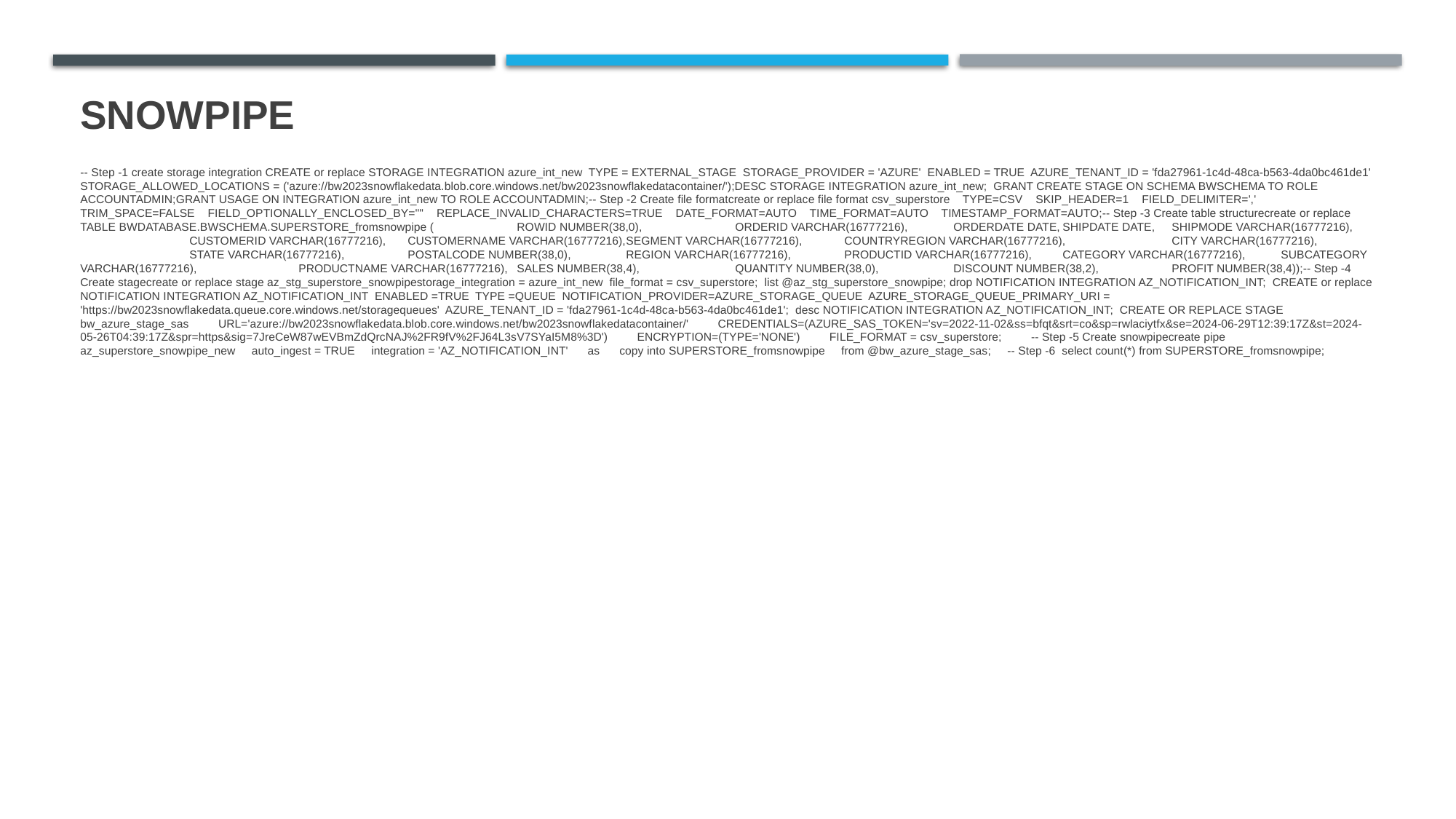

# SNowpipe
-- Step -1 create storage integration CREATE or replace STORAGE INTEGRATION azure_int_new  TYPE = EXTERNAL_STAGE  STORAGE_PROVIDER = 'AZURE'  ENABLED = TRUE  AZURE_TENANT_ID = 'fda27961-1c4d-48ca-b563-4da0bc461de1'  STORAGE_ALLOWED_LOCATIONS = ('azure://bw2023snowflakedata.blob.core.windows.net/bw2023snowflakedatacontainer/');DESC STORAGE INTEGRATION azure_int_new;  GRANT CREATE STAGE ON SCHEMA BWSCHEMA TO ROLE ACCOUNTADMIN;GRANT USAGE ON INTEGRATION azure_int_new TO ROLE ACCOUNTADMIN;-- Step -2 Create file formatcreate or replace file format csv_superstore    TYPE=CSV    SKIP_HEADER=1    FIELD_DELIMITER=','    TRIM_SPACE=FALSE    FIELD_OPTIONALLY_ENCLOSED_BY='"'    REPLACE_INVALID_CHARACTERS=TRUE    DATE_FORMAT=AUTO    TIME_FORMAT=AUTO    TIMESTAMP_FORMAT=AUTO;-- Step -3 Create table structurecreate or replace TABLE BWDATABASE.BWSCHEMA.SUPERSTORE_fromsnowpipe (	ROWID NUMBER(38,0),	ORDERID VARCHAR(16777216),	ORDERDATE DATE,	SHIPDATE DATE,	SHIPMODE VARCHAR(16777216),	CUSTOMERID VARCHAR(16777216),	CUSTOMERNAME VARCHAR(16777216),	SEGMENT VARCHAR(16777216),	COUNTRYREGION VARCHAR(16777216),	CITY VARCHAR(16777216),	STATE VARCHAR(16777216),	POSTALCODE NUMBER(38,0),	REGION VARCHAR(16777216),	PRODUCTID VARCHAR(16777216),	CATEGORY VARCHAR(16777216),	SUBCATEGORY VARCHAR(16777216),	PRODUCTNAME VARCHAR(16777216),	SALES NUMBER(38,4),	QUANTITY NUMBER(38,0),	DISCOUNT NUMBER(38,2),	PROFIT NUMBER(38,4));-- Step -4 Create stagecreate or replace stage az_stg_superstore_snowpipestorage_integration = azure_int_new  file_format = csv_superstore;  list @az_stg_superstore_snowpipe; drop NOTIFICATION INTEGRATION AZ_NOTIFICATION_INT;  CREATE or replace NOTIFICATION INTEGRATION AZ_NOTIFICATION_INT  ENABLED =TRUE  TYPE =QUEUE  NOTIFICATION_PROVIDER=AZURE_STORAGE_QUEUE  AZURE_STORAGE_QUEUE_PRIMARY_URI = 'https://bw2023snowflakedata.queue.core.windows.net/storagequeues'  AZURE_TENANT_ID = 'fda27961-1c4d-48ca-b563-4da0bc461de1';  desc NOTIFICATION INTEGRATION AZ_NOTIFICATION_INT;  CREATE OR REPLACE STAGE bw_azure_stage_sas         URL='azure://bw2023snowflakedata.blob.core.windows.net/bw2023snowflakedatacontainer/'         CREDENTIALS=(AZURE_SAS_TOKEN='sv=2022-11-02&ss=bfqt&srt=co&sp=rwlaciytfx&se=2024-06-29T12:39:17Z&st=2024-05-26T04:39:17Z&spr=https&sig=7JreCeW87wEVBmZdQrcNAJ%2FR9fV%2FJ64L3sV7SYaI5M8%3D')         ENCRYPTION=(TYPE='NONE')         FILE_FORMAT = csv_superstore;         -- Step -5 Create snowpipecreate pipe az_superstore_snowpipe_new     auto_ingest = TRUE     integration = 'AZ_NOTIFICATION_INT'      as      copy into SUPERSTORE_fromsnowpipe     from @bw_azure_stage_sas;     -- Step -6  select count(*) from SUPERSTORE_fromsnowpipe;